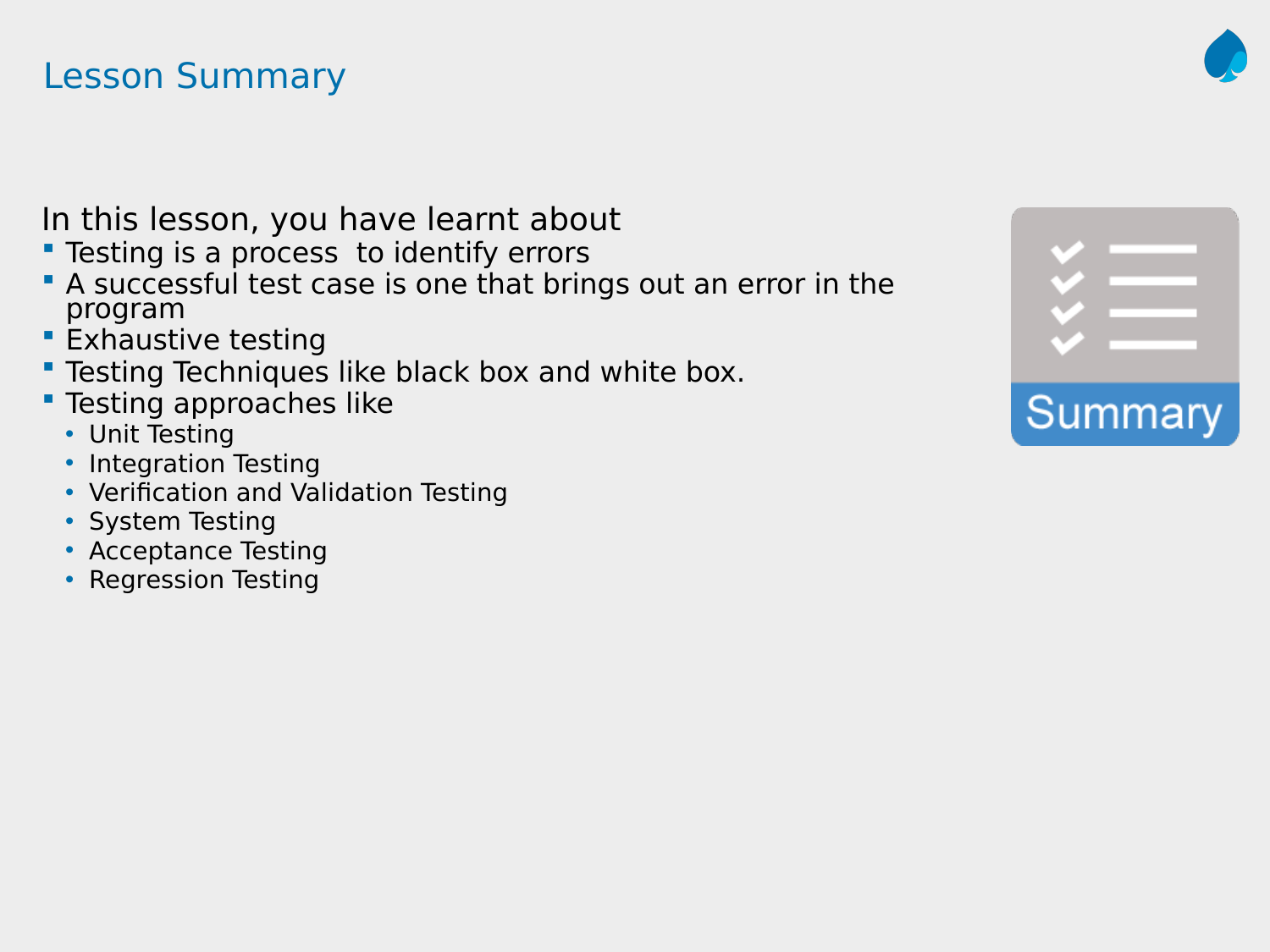

# Lesson Summary
In this lesson, you have learnt about
Testing is a process  to identify errors
A successful test case is one that brings out an error in the program
Exhaustive testing
Testing Techniques like black box and white box.
Testing approaches like
Unit Testing
Integration Testing
Verification and Validation Testing
System Testing
Acceptance Testing
Regression Testing